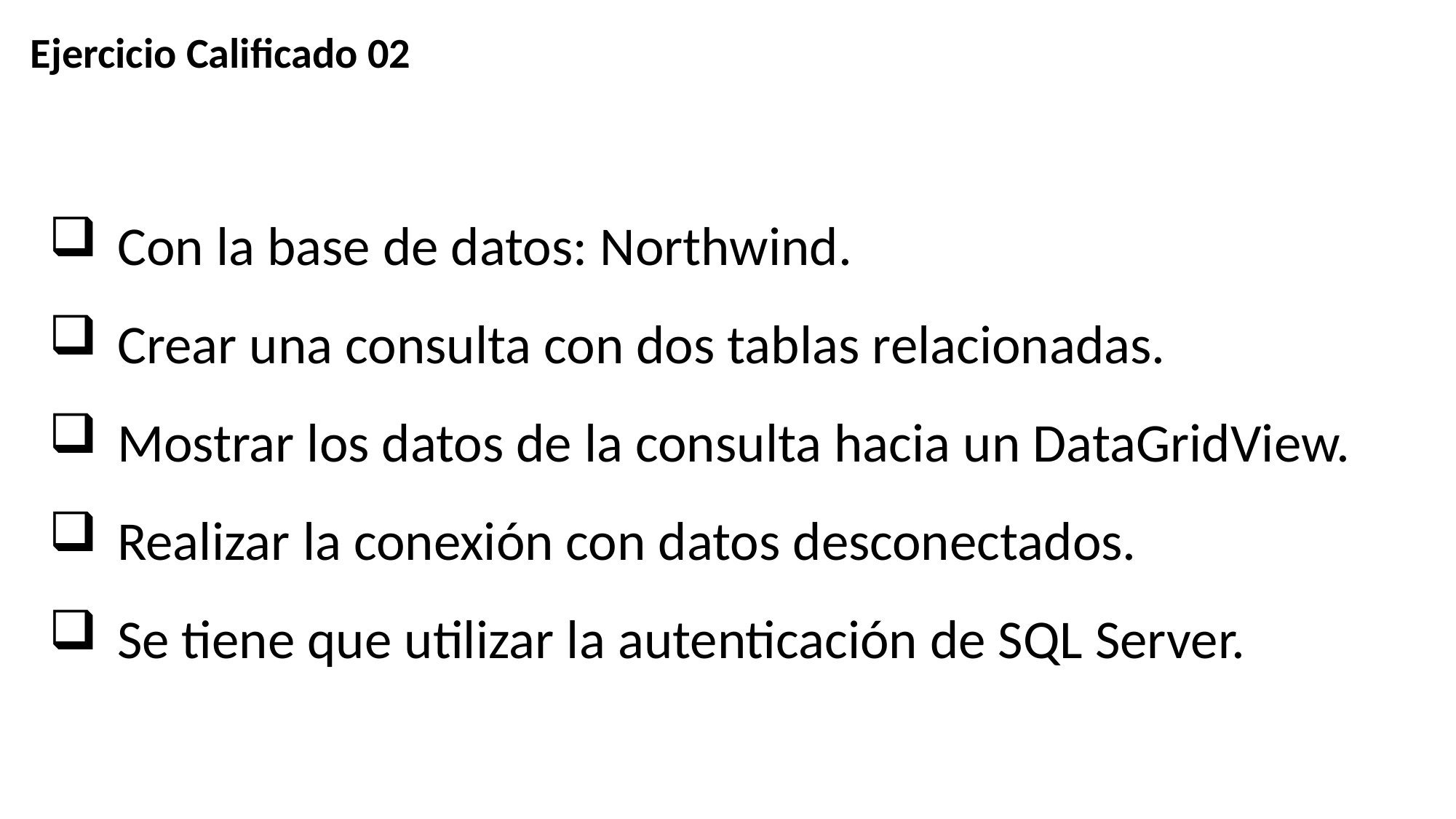

Ejercicio Calificado 02
Con la base de datos: Northwind.
Crear una consulta con dos tablas relacionadas.
Mostrar los datos de la consulta hacia un DataGridView.
Realizar la conexión con datos desconectados.
Se tiene que utilizar la autenticación de SQL Server.